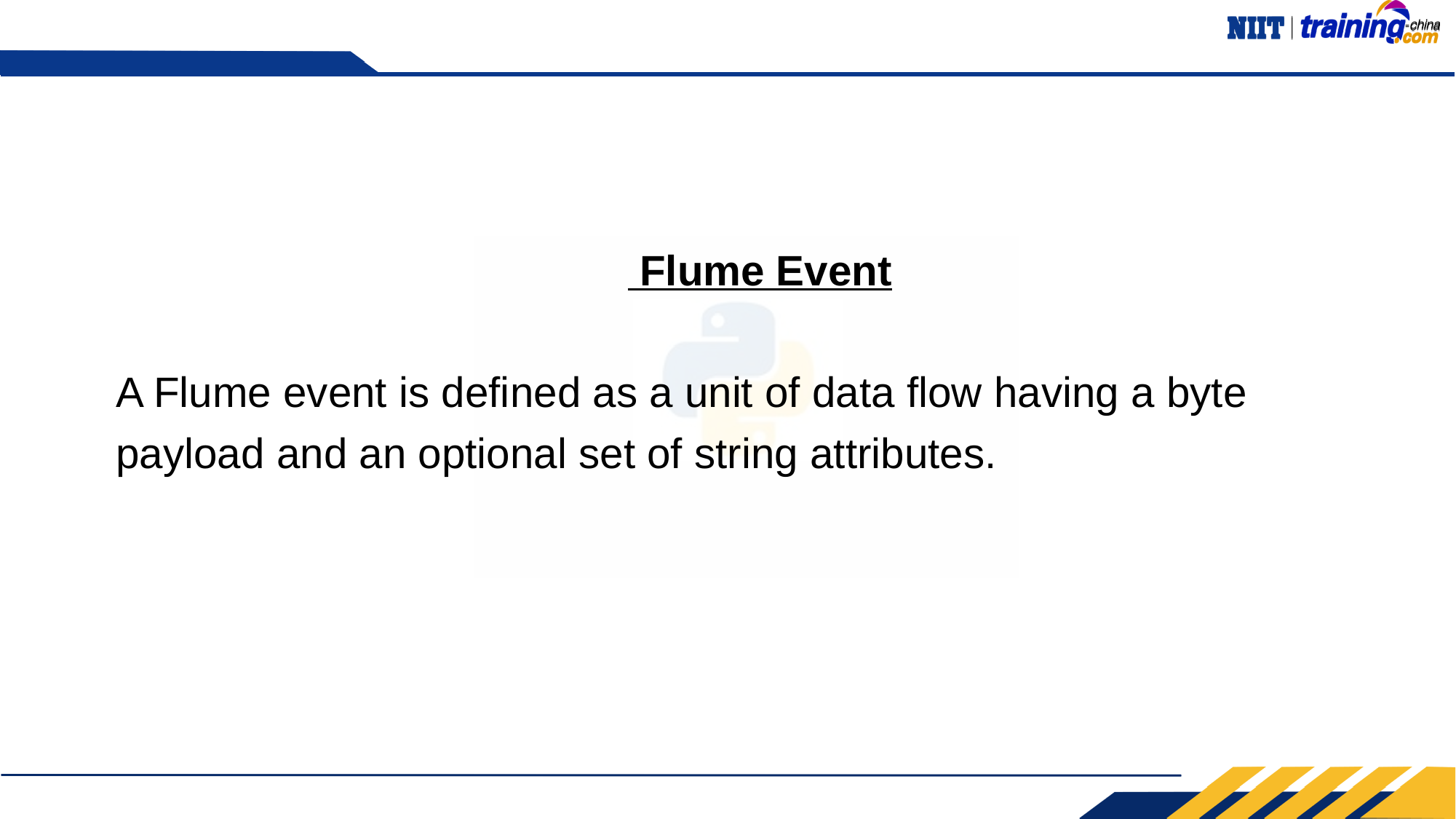

Flume Event

A Flume event is defined as a unit of data flow having a byte
payload and an optional set of string attributes.